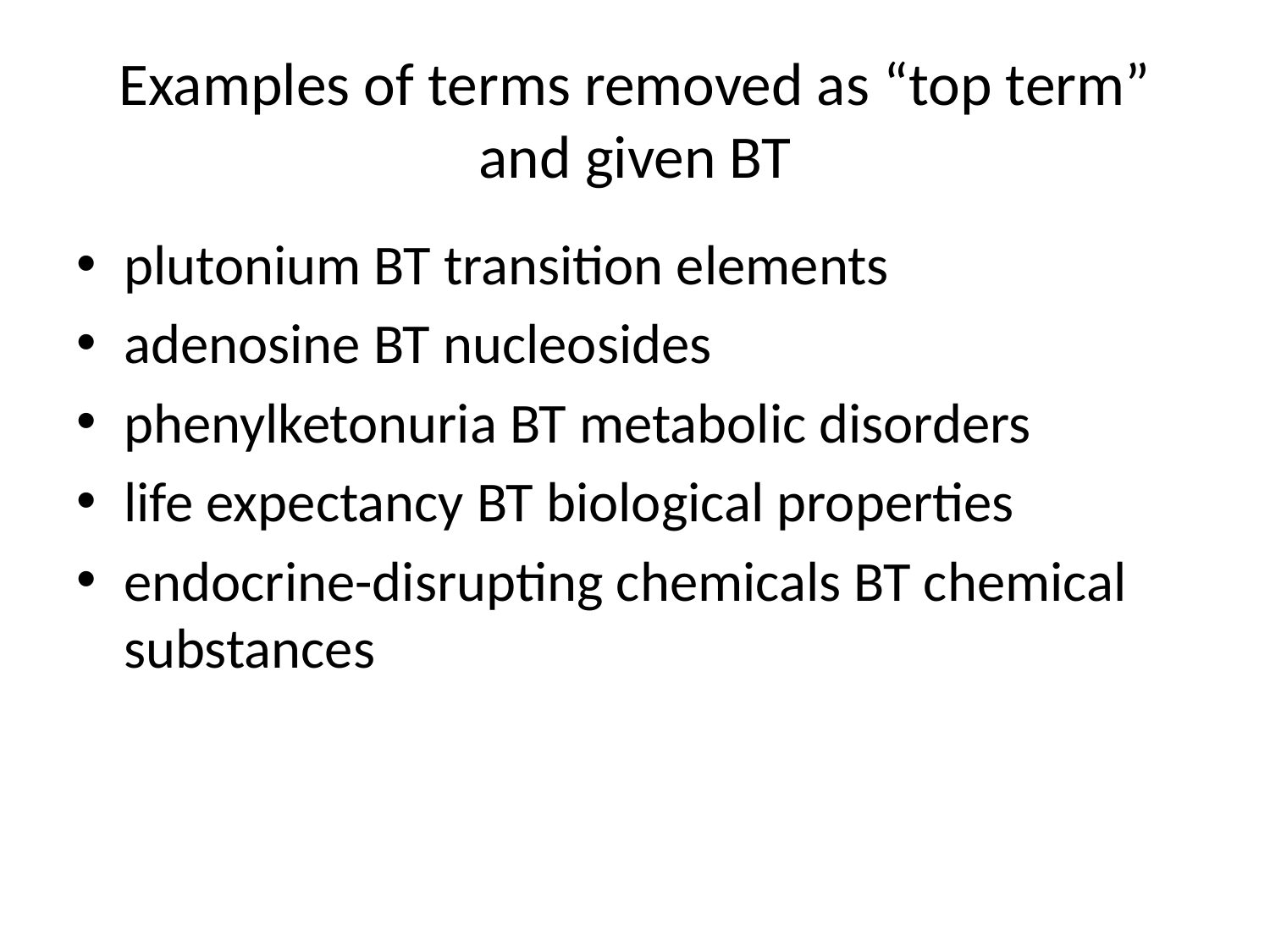

# Examples of terms removed as “top term” and given BT
plutonium BT transition elements
adenosine BT nucleosides
phenylketonuria BT metabolic disorders
life expectancy BT biological properties
endocrine-disrupting chemicals BT chemical substances